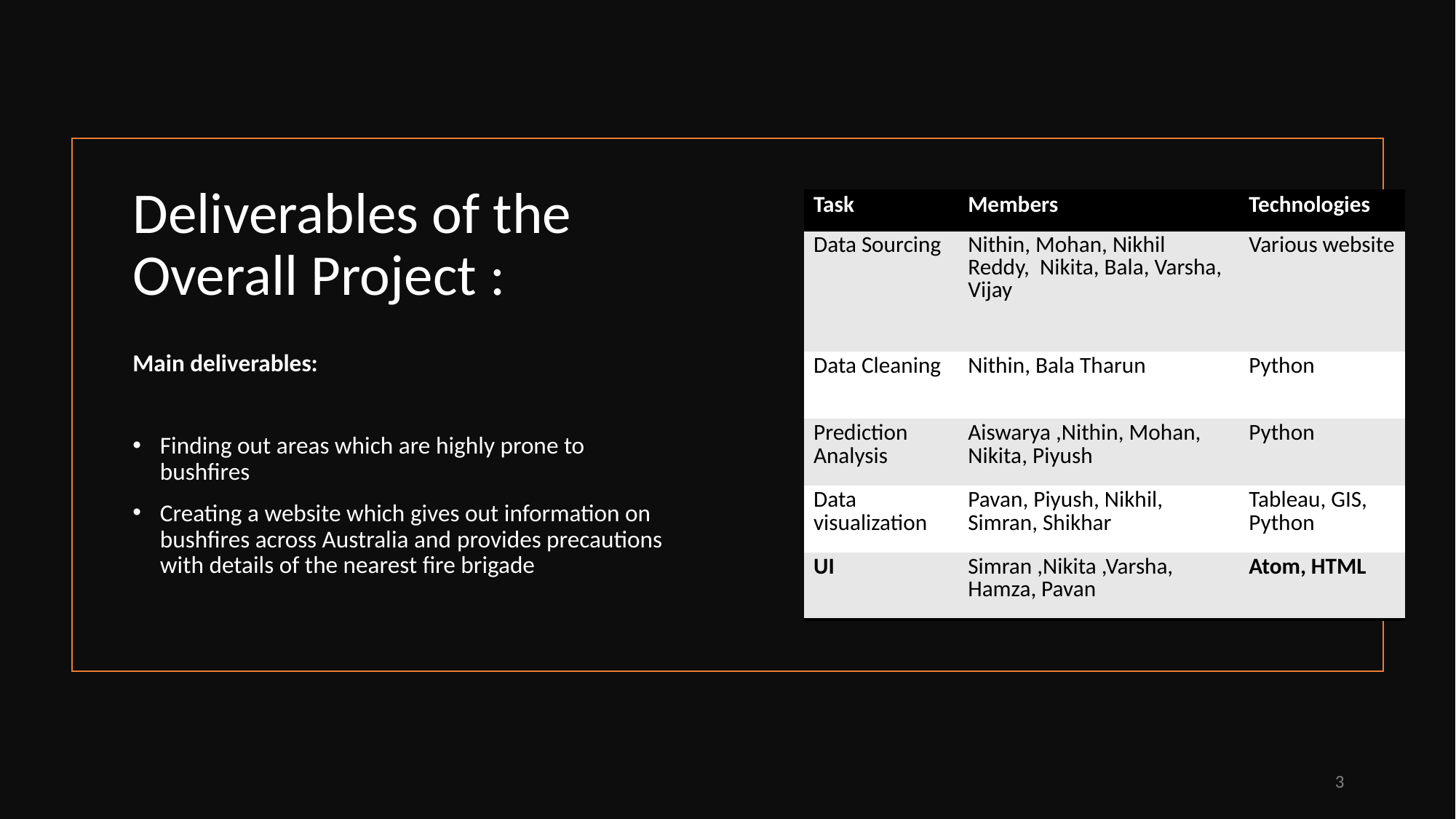

# Deliverables of the Overall Project :
| Task | Members | Technologies |
| --- | --- | --- |
| Data Sourcing | Nithin, Mohan, Nikhil Reddy,  Nikita, Bala, Varsha, Vijay | Various website |
| Data Cleaning | Nithin, Bala Tharun | Python |
| Prediction Analysis | Aiswarya ,Nithin, Mohan, Nikita, Piyush | Python |
| Data visualization | Pavan, Piyush, Nikhil, Simran, Shikhar | Tableau, GIS, Python |
| UI | Simran ,Nikita ,Varsha, Hamza, Pavan | Atom, HTML |
Main deliverables:

Finding out areas which are highly prone to bushfires
Creating a website which gives out information on bushfires across Australia and provides precautions with details of the nearest fire brigade

3